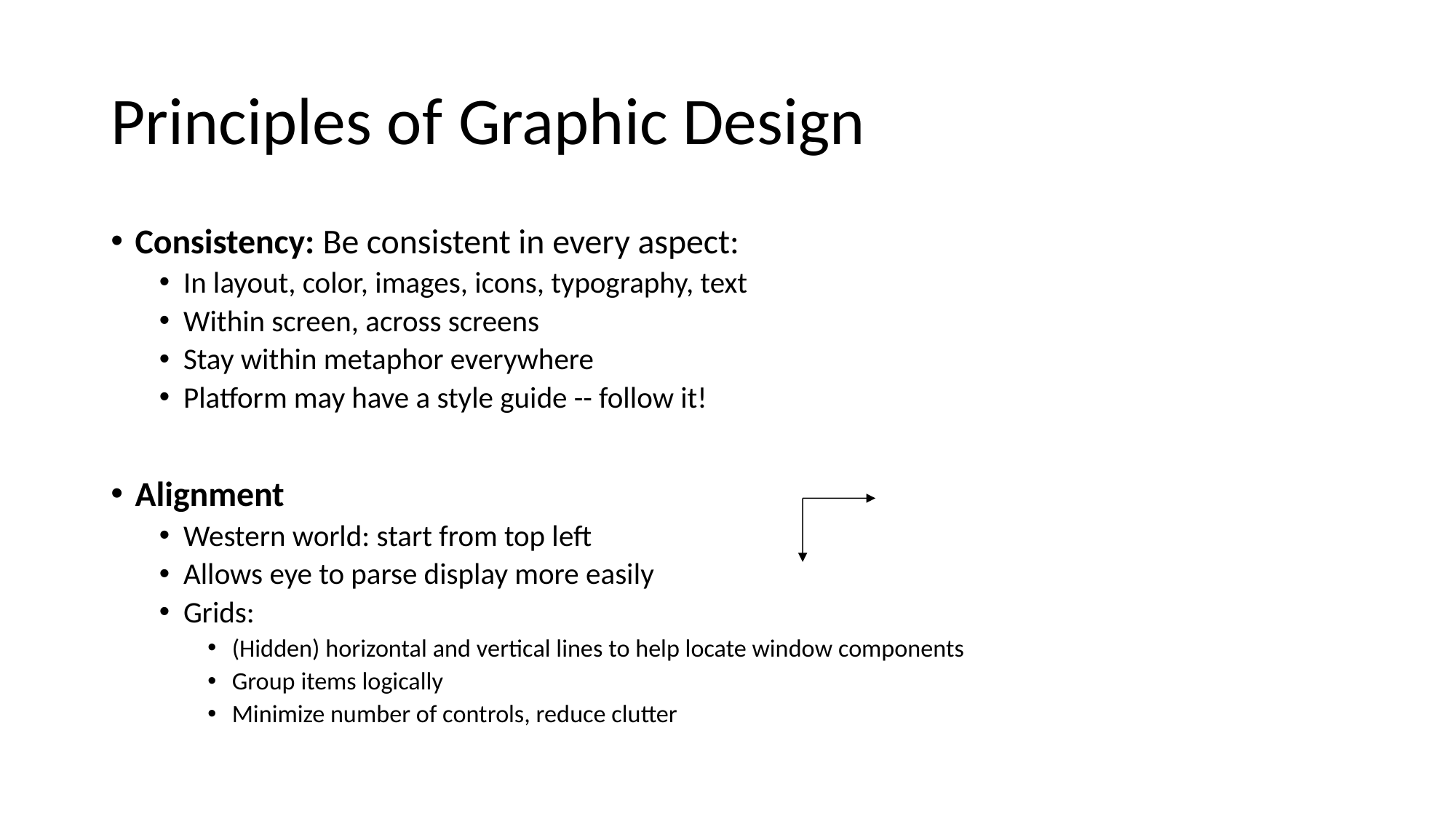

# Principles of Graphic Design
Consistency: Be consistent in every aspect:
In layout, color, images, icons, typography, text
Within screen, across screens
Stay within metaphor everywhere
Platform may have a style guide -- follow it!

Alignment
Western world: start from top left
Allows eye to parse display more easily
Grids:
(Hidden) horizontal and vertical lines to help locate window components
Group items logically
Minimize number of controls, reduce clutter